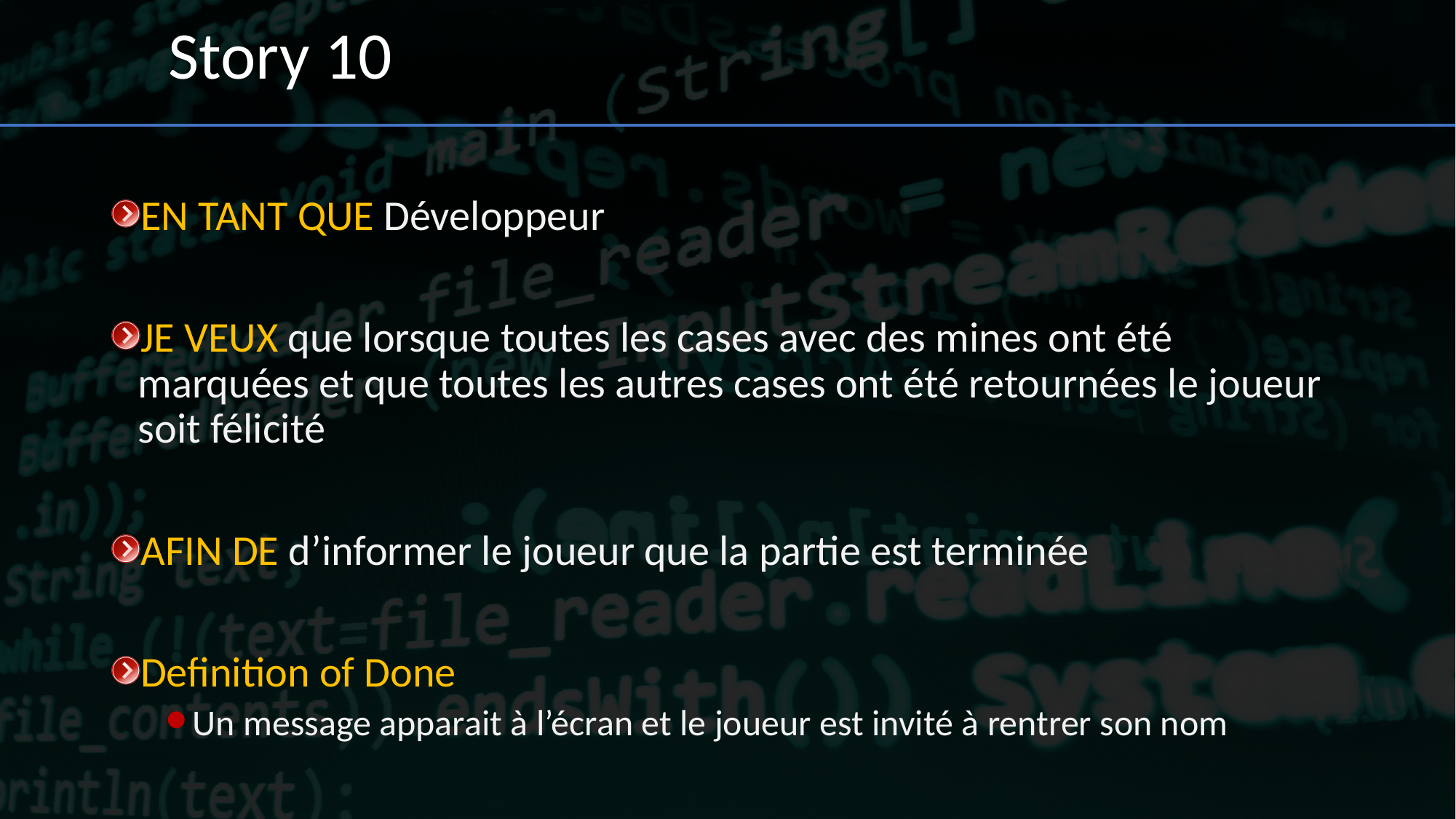

# Story 10
EN TANT QUE Développeur

JE VEUX que lorsque toutes les cases avec des mines ont été marquées et que toutes les autres cases ont été retournées le joueur soit félicité

AFIN DE d’informer le joueur que la partie est terminée

Definition of Done
Un message apparait à l’écran et le joueur est invité à rentrer son nom